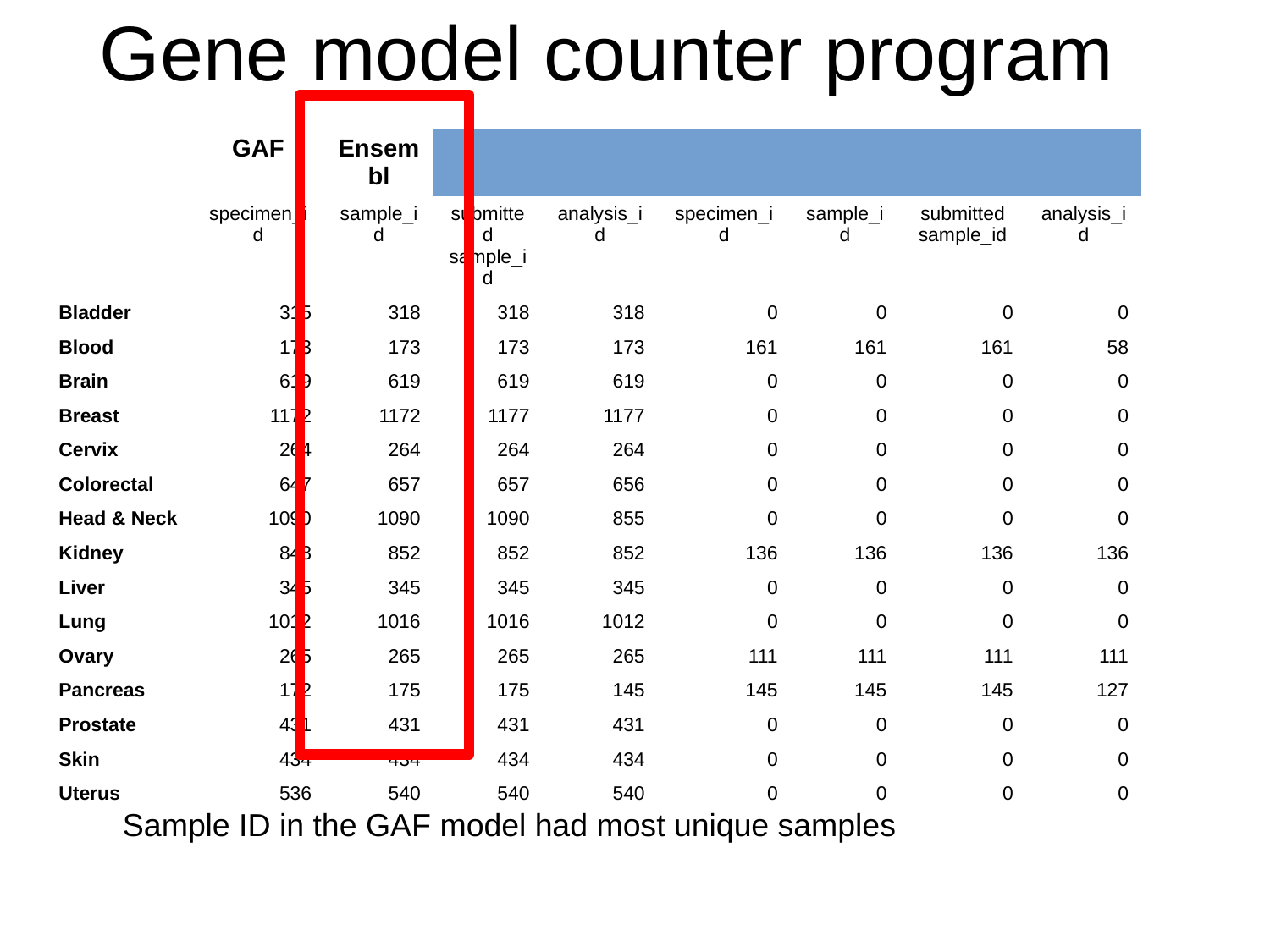

Gene model counter program

|  | GAF | Ensembl |
| --- | --- | --- |
|  | specimen\_id | sample\_id | submitted sample\_id | analysis\_id | specimen\_id | sample\_id | submitted sample\_id | analysis\_id |
| Bladder | 315 | 318 | 318 | 318 | 0 | 0 | 0 | 0 |
| Blood | 173 | 173 | 173 | 173 | 161 | 161 | 161 | 58 |
| Brain | 619 | 619 | 619 | 619 | 0 | 0 | 0 | 0 |
| Breast | 1172 | 1172 | 1177 | 1177 | 0 | 0 | 0 | 0 |
| Cervix | 264 | 264 | 264 | 264 | 0 | 0 | 0 | 0 |
| Colorectal | 647 | 657 | 657 | 656 | 0 | 0 | 0 | 0 |
| Head & Neck | 1090 | 1090 | 1090 | 855 | 0 | 0 | 0 | 0 |
| Kidney | 848 | 852 | 852 | 852 | 136 | 136 | 136 | 136 |
| Liver | 345 | 345 | 345 | 345 | 0 | 0 | 0 | 0 |
| Lung | 1012 | 1016 | 1016 | 1012 | 0 | 0 | 0 | 0 |
| Ovary | 265 | 265 | 265 | 265 | 111 | 111 | 111 | 111 |
| Pancreas | 172 | 175 | 175 | 145 | 145 | 145 | 145 | 127 |
| Prostate | 431 | 431 | 431 | 431 | 0 | 0 | 0 | 0 |
| Skin | 434 | 434 | 434 | 434 | 0 | 0 | 0 | 0 |
| Uterus | 536 | 540 | 540 | 540 | 0 | 0 | 0 | 0 |
Sample ID in the GAF model had most unique samples